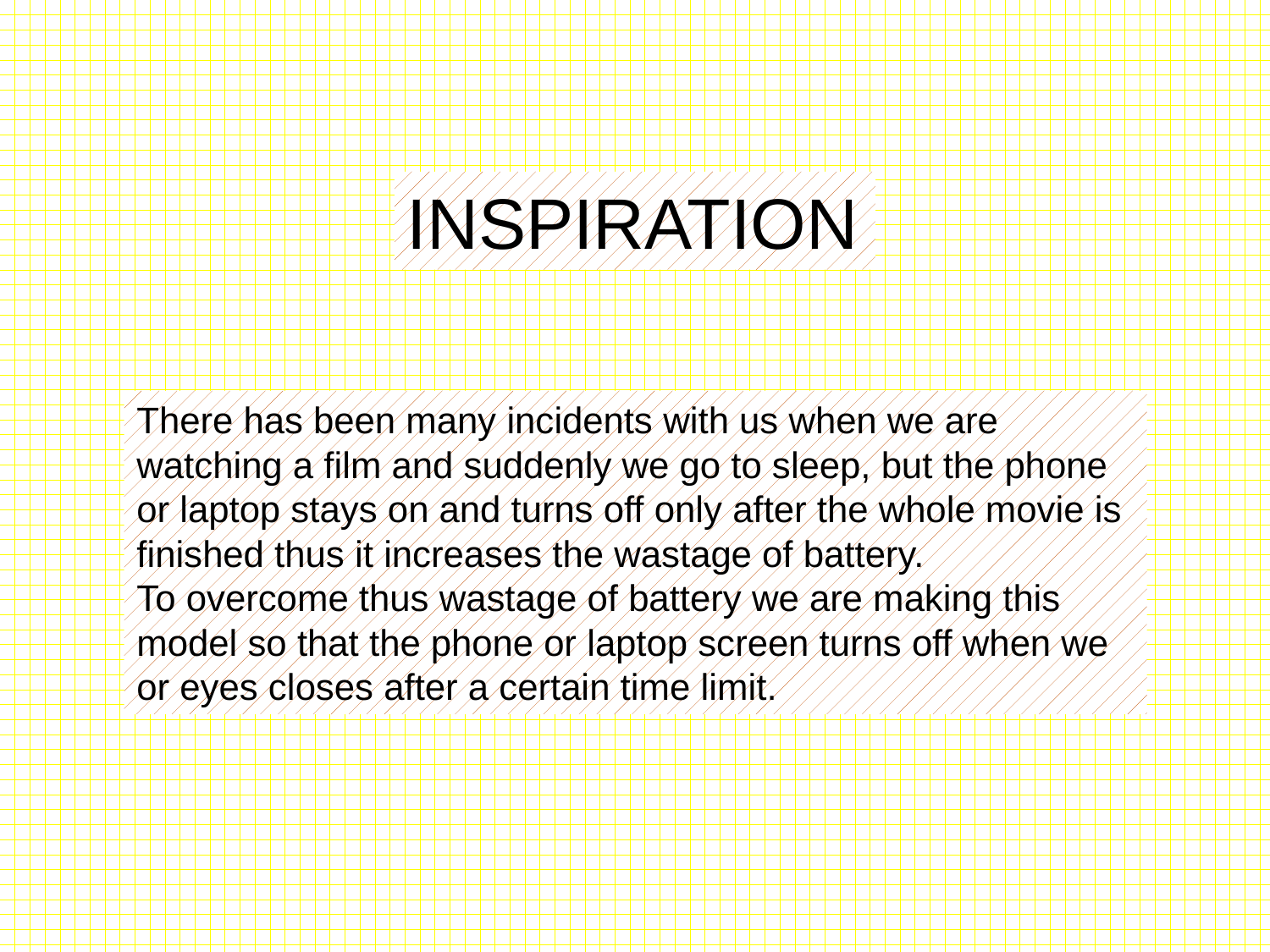

INSPIRATION

There has been many incidents with us when we are watching a film and suddenly we go to sleep, but the phone or laptop stays on and turns off only after the whole movie is finished thus it increases the wastage of battery.
To overcome thus wastage of battery we are making this model so that the phone or laptop screen turns off when we or eyes closes after a certain time limit.